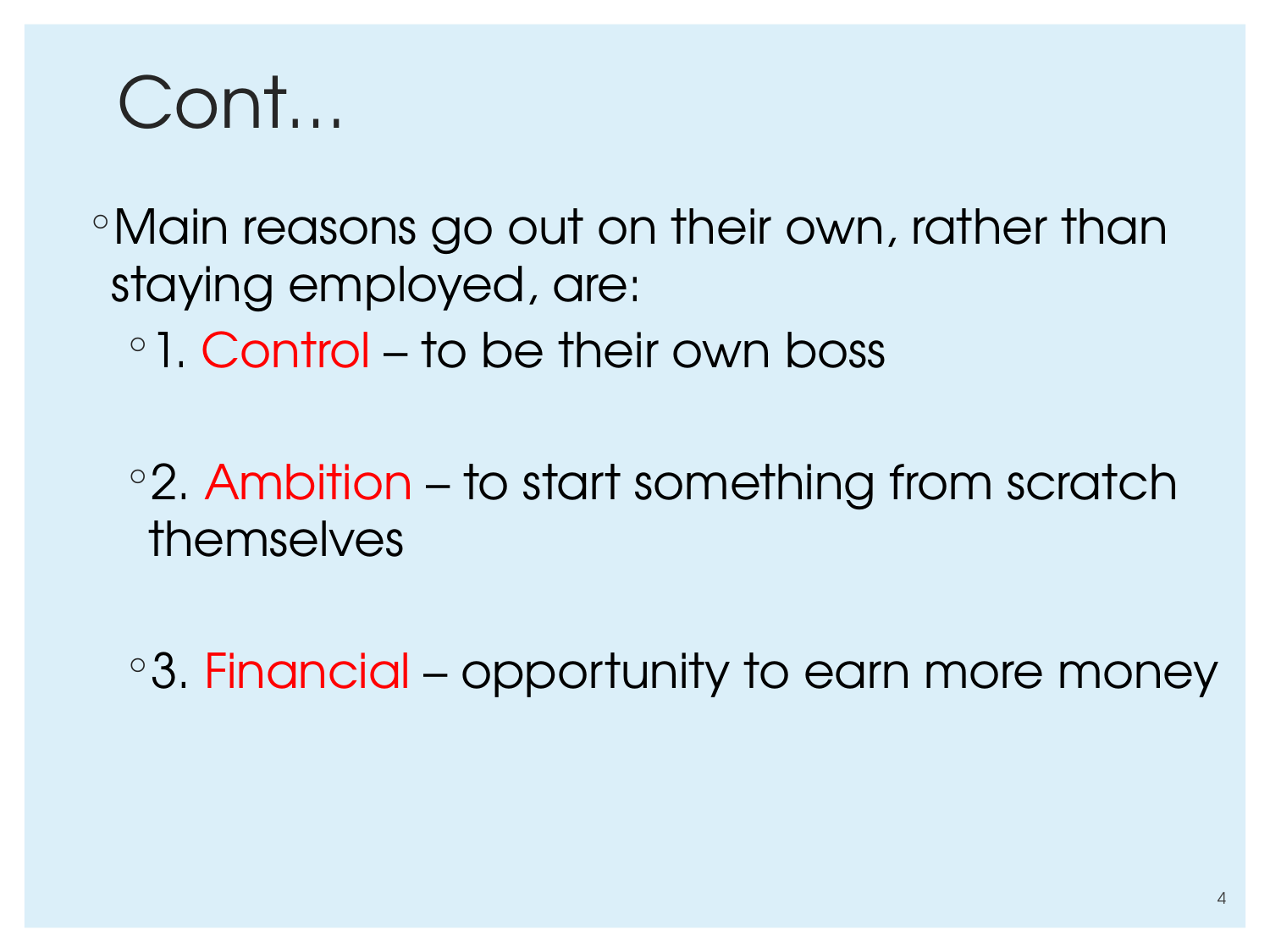

# Cont…
Main reasons go out on their own, rather than staying employed, are:
1. Control – to be their own boss

2. Ambition – to start something from scratch themselves

3. Financial – opportunity to earn more money
4